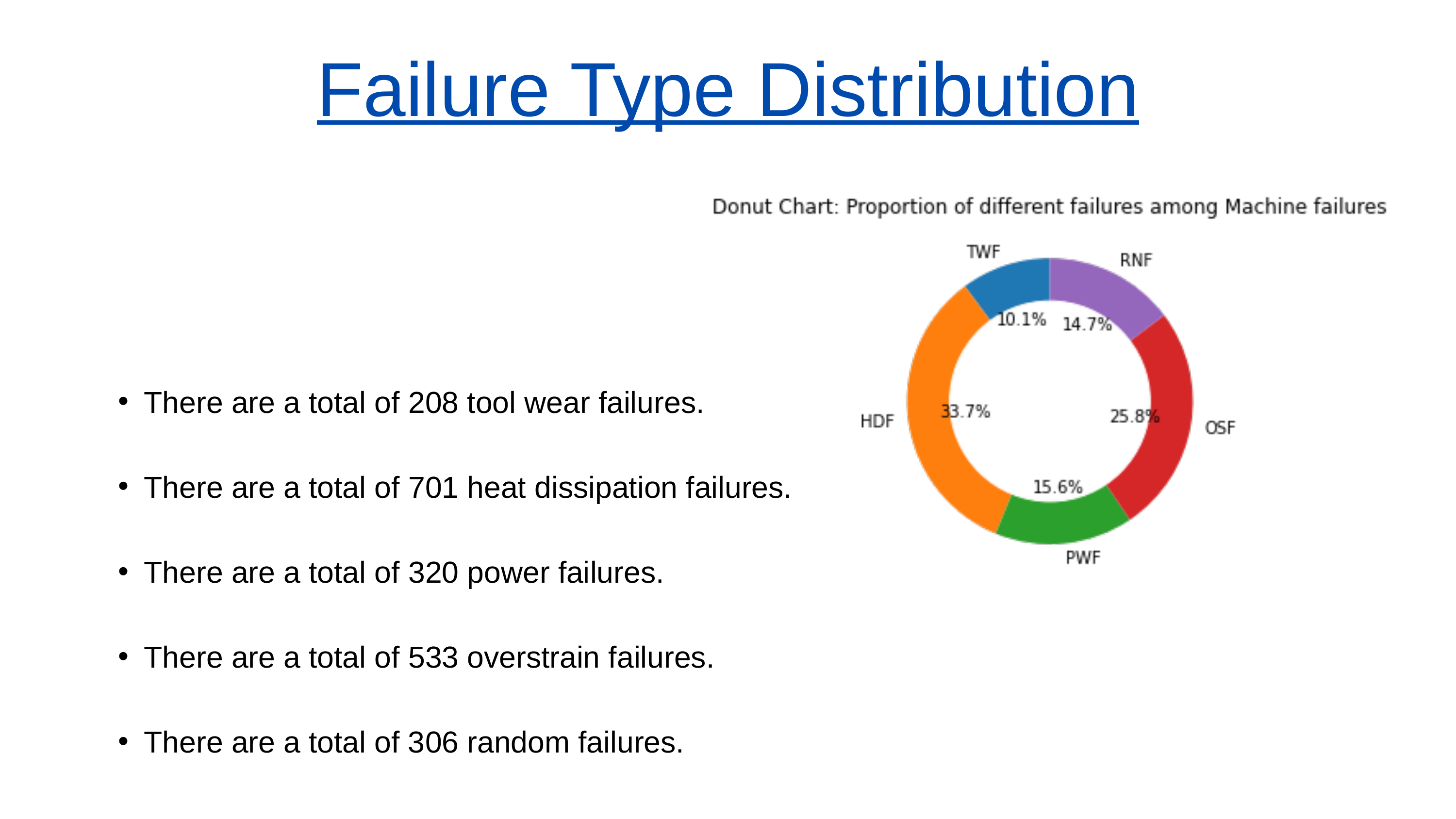

Failure Type Distribution

There are a total of 208 tool wear failures.

There are a total of 701 heat dissipation failures.

There are a total of 320 power failures.

There are a total of 533 overstrain failures.

There are a total of 306 random failures.